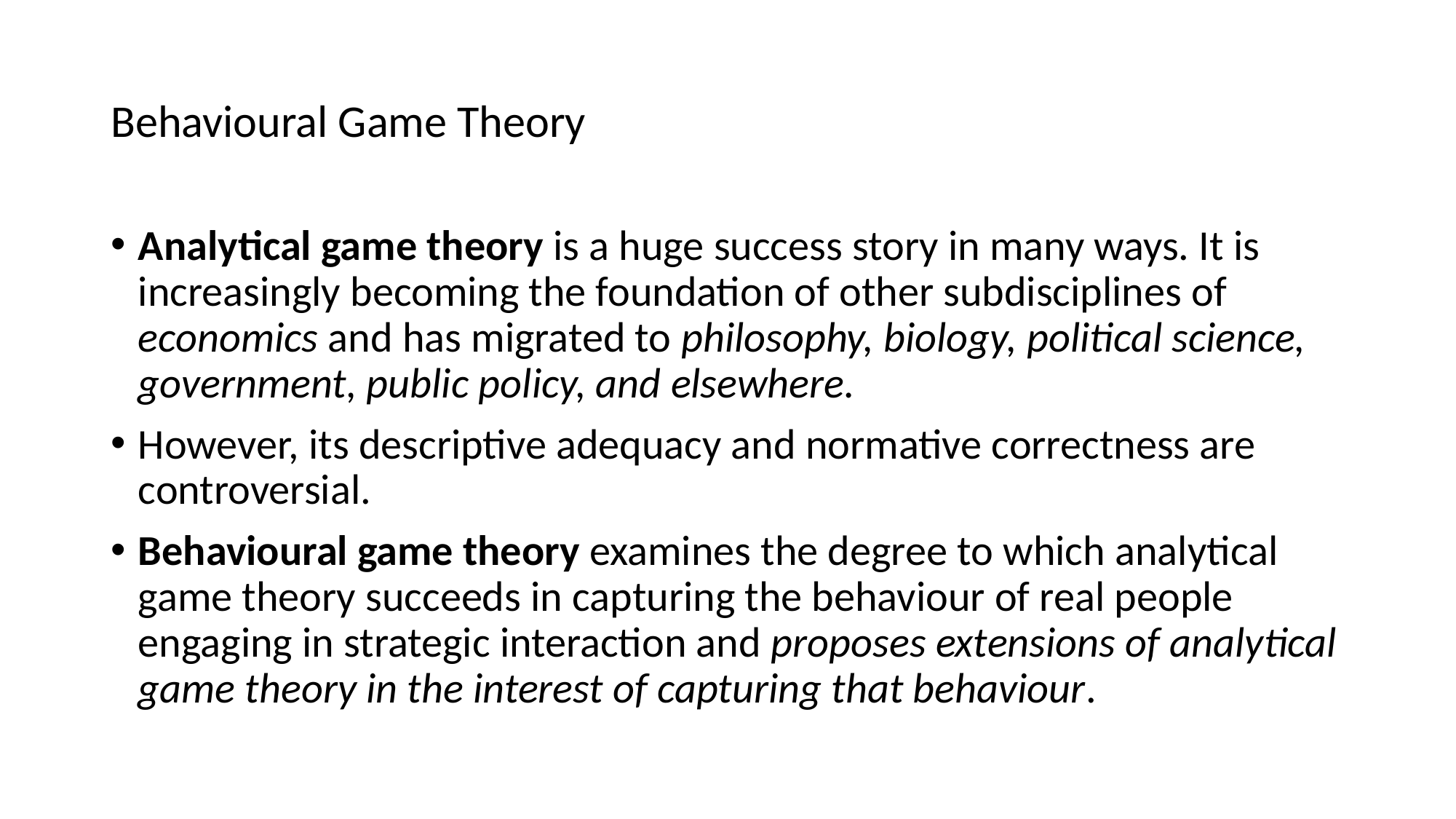

# Behavioural Game Theory
Analytical game theory is a huge success story in many ways. It is increasingly becoming the foundation of other subdisciplines of economics and has migrated to philosophy, biology, political science, government, public policy, and elsewhere.
However, its descriptive adequacy and normative correctness are controversial.
Behavioural game theory examines the degree to which analytical game theory succeeds in capturing the behaviour of real people engaging in strategic interaction and proposes extensions of analytical game theory in the interest of capturing that behaviour.